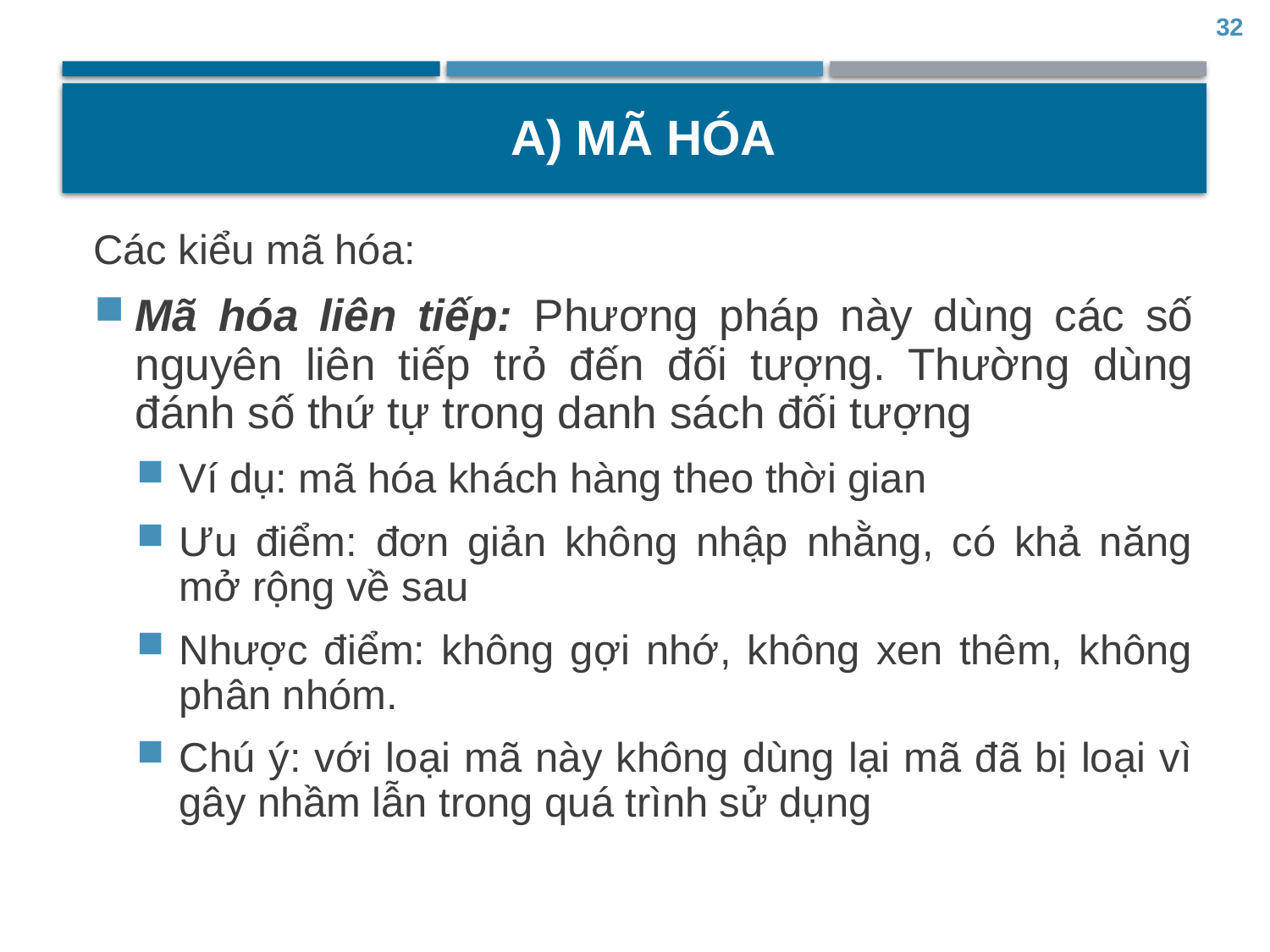

32
# a) Mã hóa
Các kiểu mã hóa:
Mã hóa liên tiếp: Phương pháp này dùng các số nguyên liên tiếp trỏ đến đối tượng. Thường dùng đánh số thứ tự trong danh sách đối tượng
Ví dụ: mã hóa khách hàng theo thời gian
Ưu điểm: đơn giản không nhập nhằng, có khả năng mở rộng về sau
Nhược điểm: không gợi nhớ, không xen thêm, không phân nhóm.
Chú ý: với loại mã này không dùng lại mã đã bị loại vì gây nhầm lẫn trong quá trình sử dụng